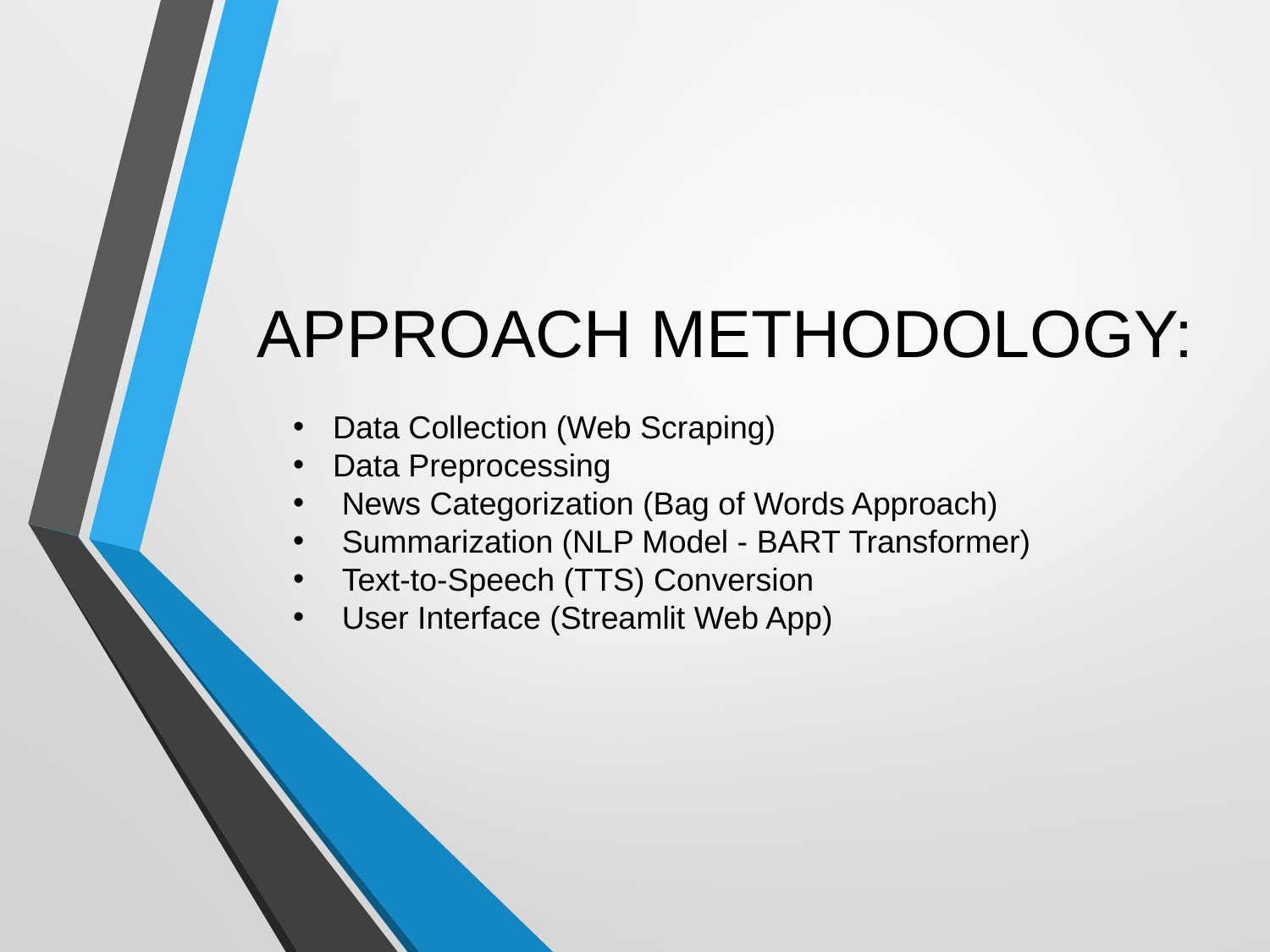

# APPROACH METHODOLOGY:
Data Collection (Web Scraping)
Data Preprocessing
 News Categorization (Bag of Words Approach)
 Summarization (NLP Model - BART Transformer)
 Text-to-Speech (TTS) Conversion
 User Interface (Streamlit Web App)